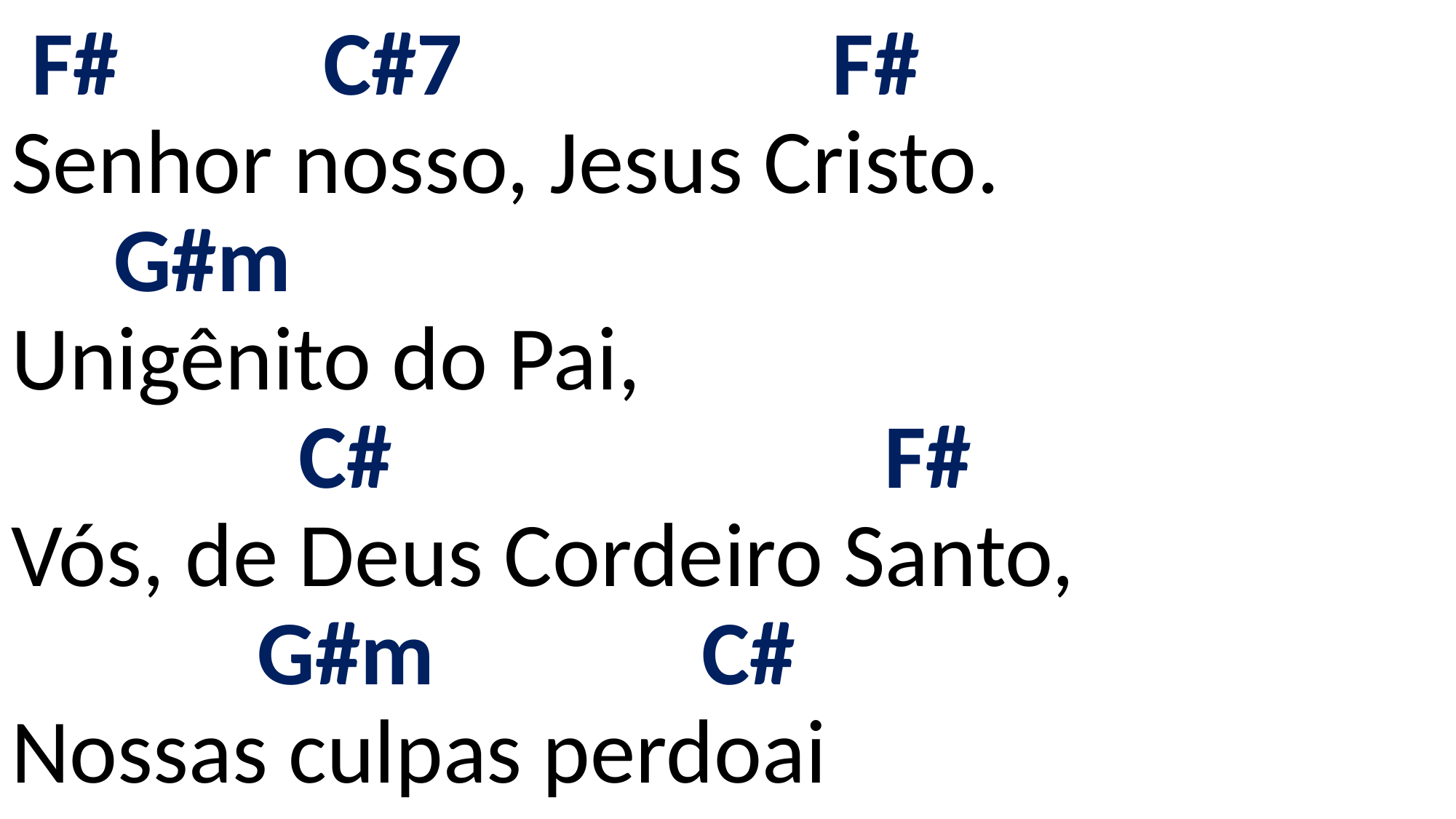

# F#          C#7                  F# Senhor nosso, Jesus Cristo. G#m Unigênito do Pai, C#                        F# Vós, de Deus Cordeiro Santo, G#m             C# Nossas culpas perdoai